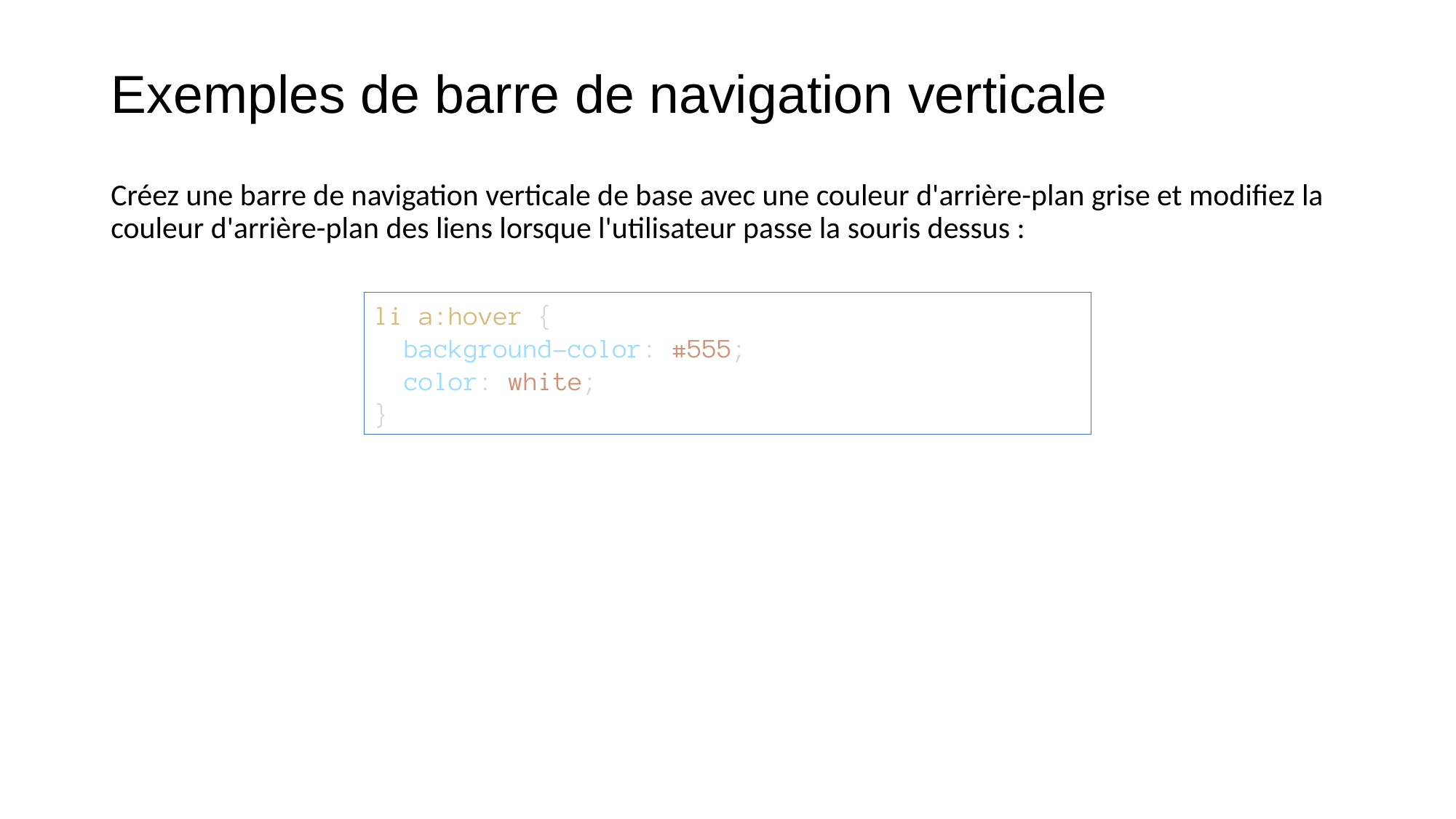

# Exemples de barre de navigation verticale
Créez une barre de navigation verticale de base avec une couleur d'arrière-plan grise et modifiez la couleur d'arrière-plan des liens lorsque l'utilisateur passe la souris dessus :
li a:hover {
  background-color: #555;
  color: white;
}